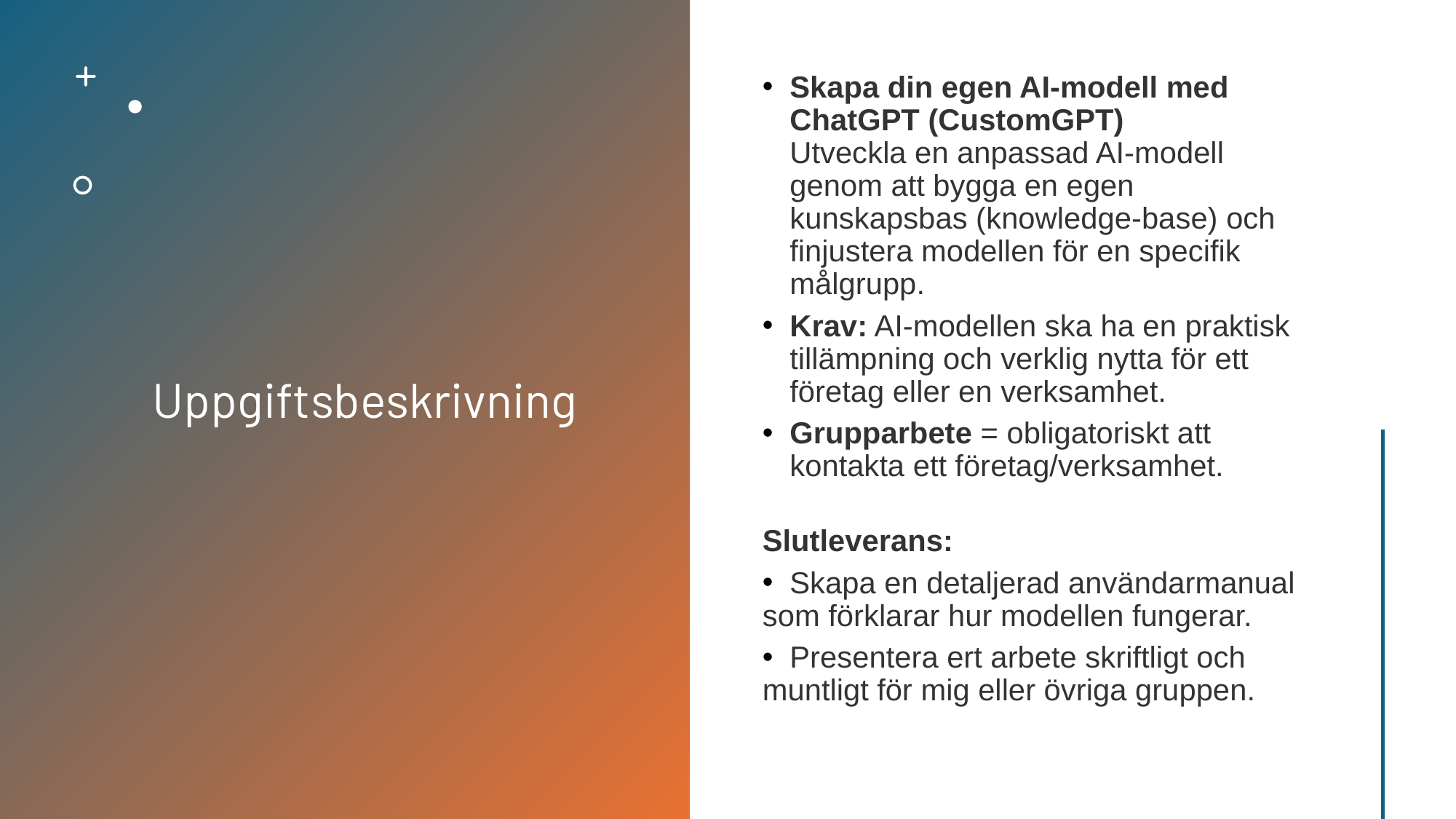

# Uppgiftsbeskrivning
Skapa din egen AI-modell med ChatGPT (CustomGPT)
Utveckla en anpassad AI-modell genom att bygga en egen kunskapsbas (knowledge-base) och finjustera modellen för en specifik målgrupp.
Krav: AI-modellen ska ha en praktisk tillämpning och verklig nytta för ett företag eller en verksamhet.
Grupparbete = obligatoriskt att kontakta ett företag/verksamhet.
Slutleverans:
  Skapa en detaljerad användarmanual som förklarar hur modellen fungerar.
  Presentera ert arbete skriftligt och muntligt för mig eller övriga gruppen.